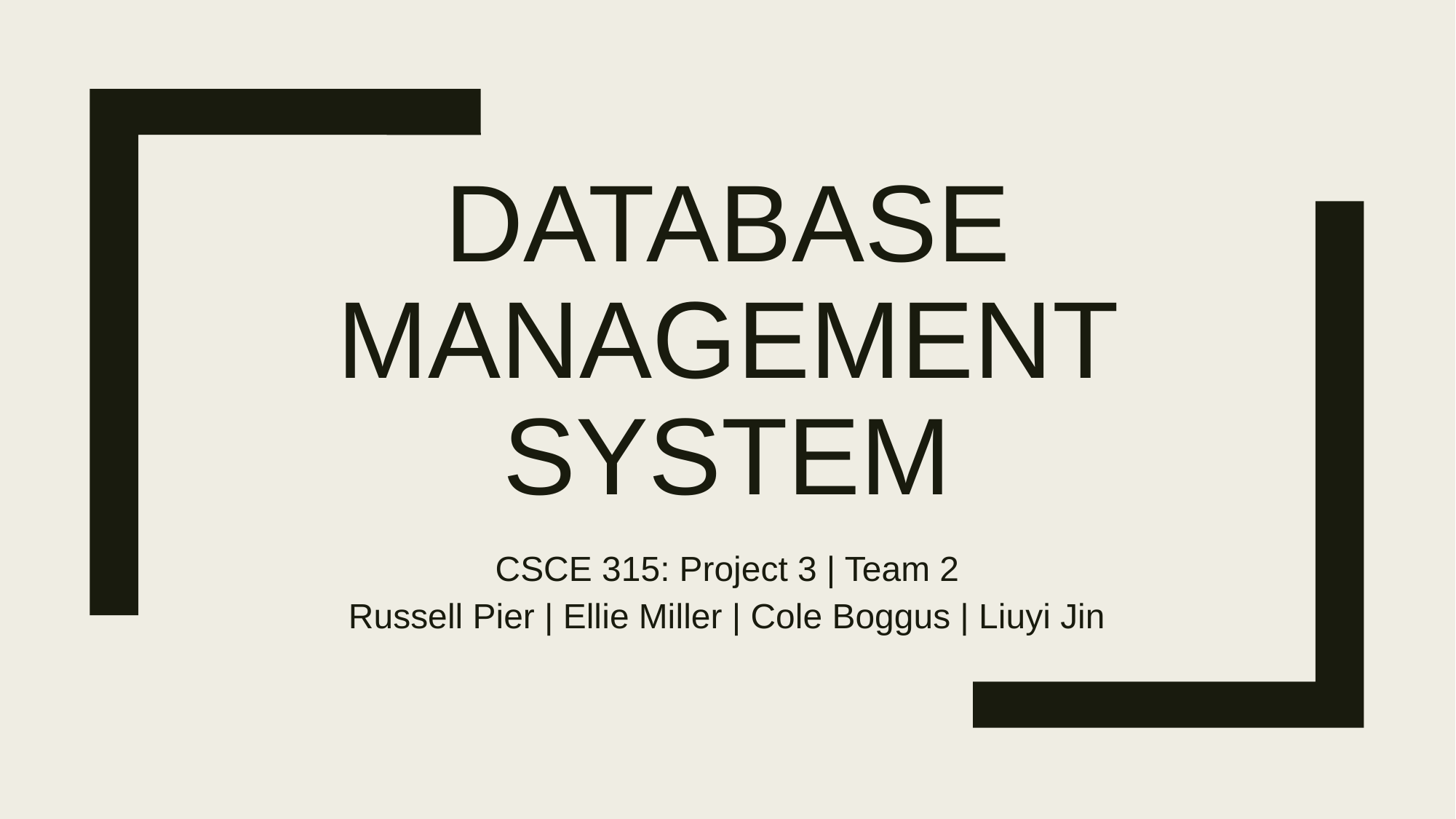

# Database Management System
CSCE 315: Project 3 | Team 2
Russell Pier | Ellie Miller | Cole Boggus | Liuyi Jin